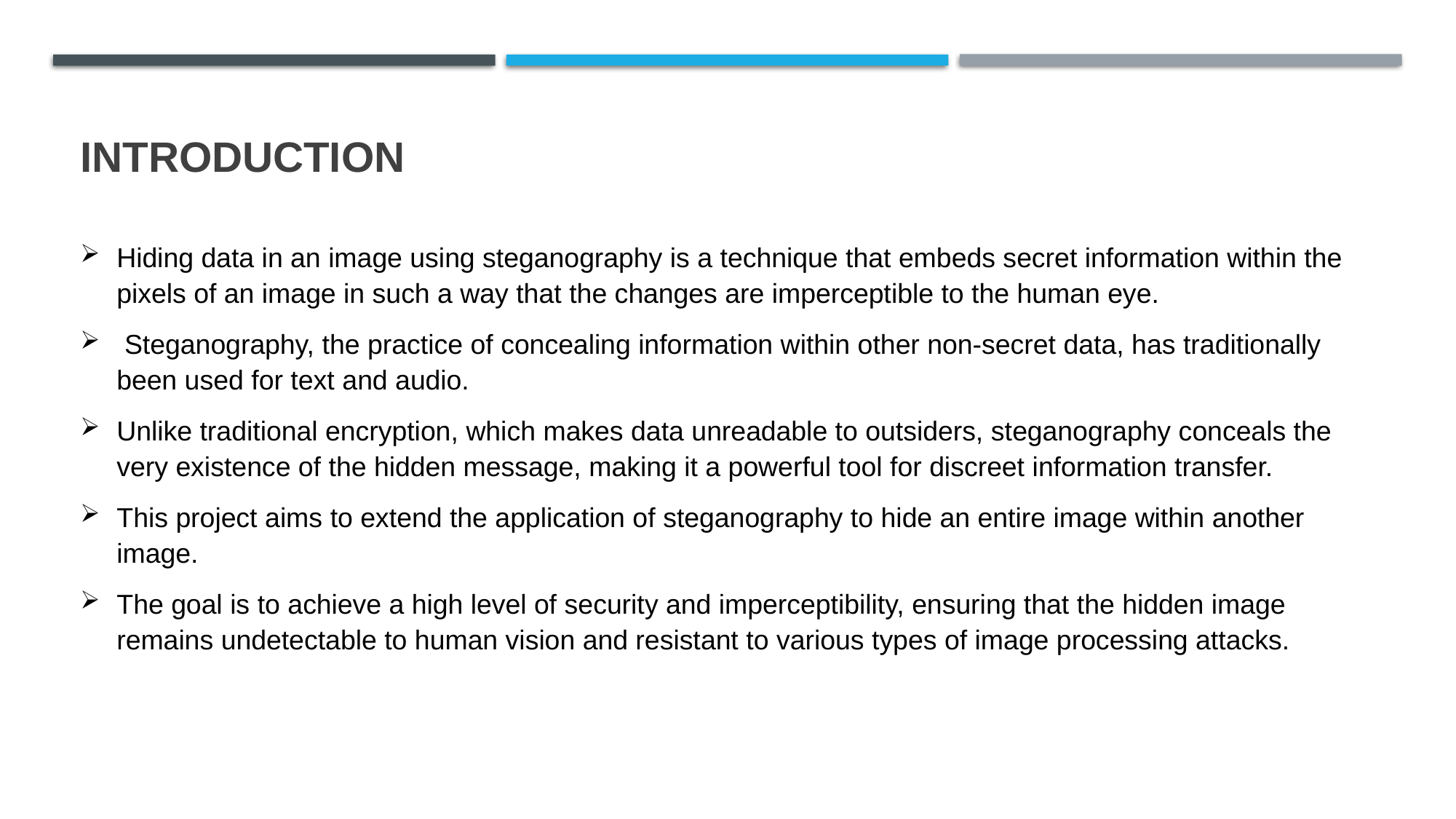

# INTRODUCTION
Hiding data in an image using steganography is a technique that embeds secret information within the pixels of an image in such a way that the changes are imperceptible to the human eye.
 Steganography, the practice of concealing information within other non-secret data, has traditionally been used for text and audio.
Unlike traditional encryption, which makes data unreadable to outsiders, steganography conceals the very existence of the hidden message, making it a powerful tool for discreet information transfer.
This project aims to extend the application of steganography to hide an entire image within another image.
The goal is to achieve a high level of security and imperceptibility, ensuring that the hidden image remains undetectable to human vision and resistant to various types of image processing attacks.